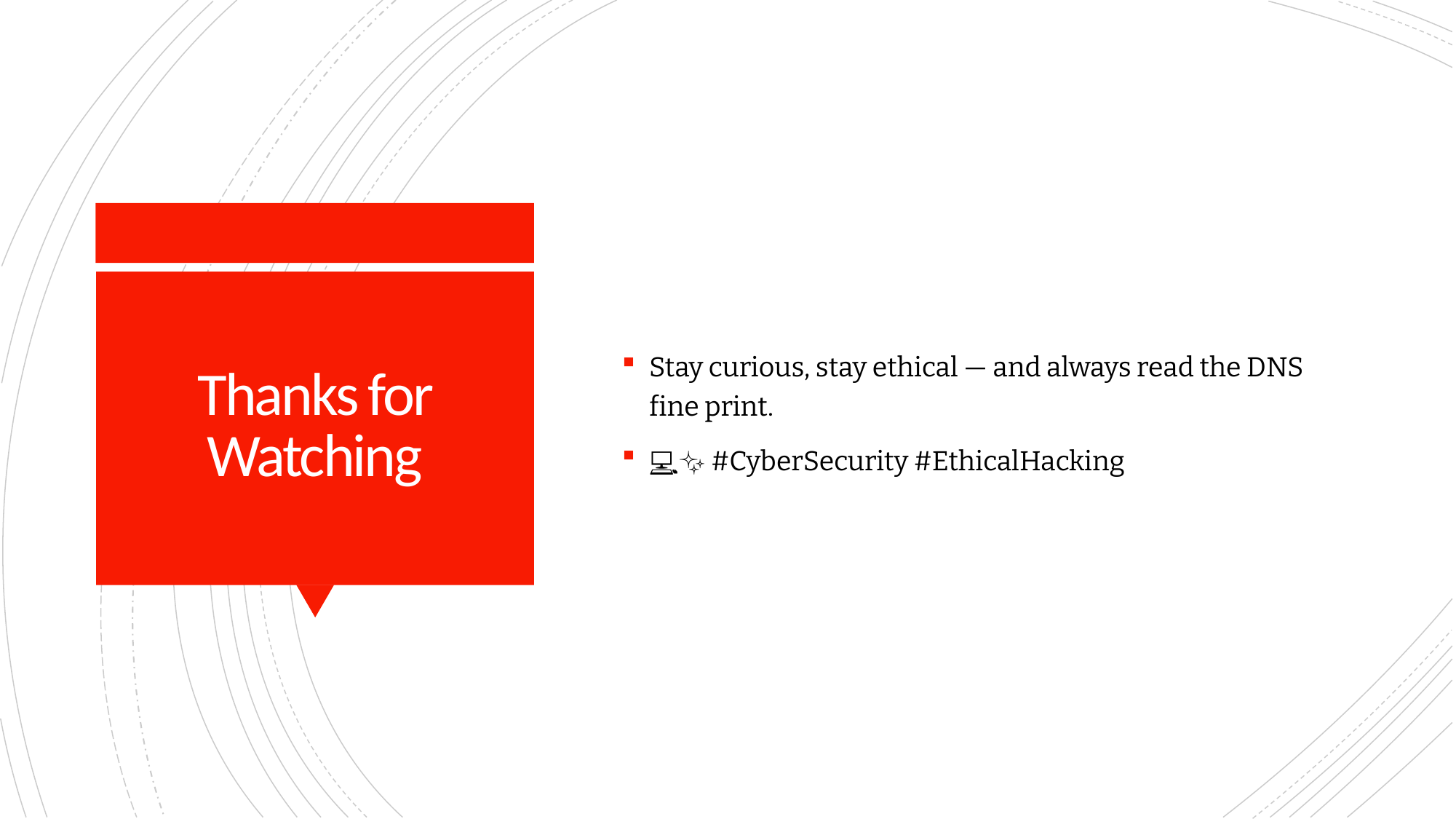

Stay curious, stay ethical — and always read the DNS fine print.
💻✨ #CyberSecurity #EthicalHacking
# Thanks for Watching